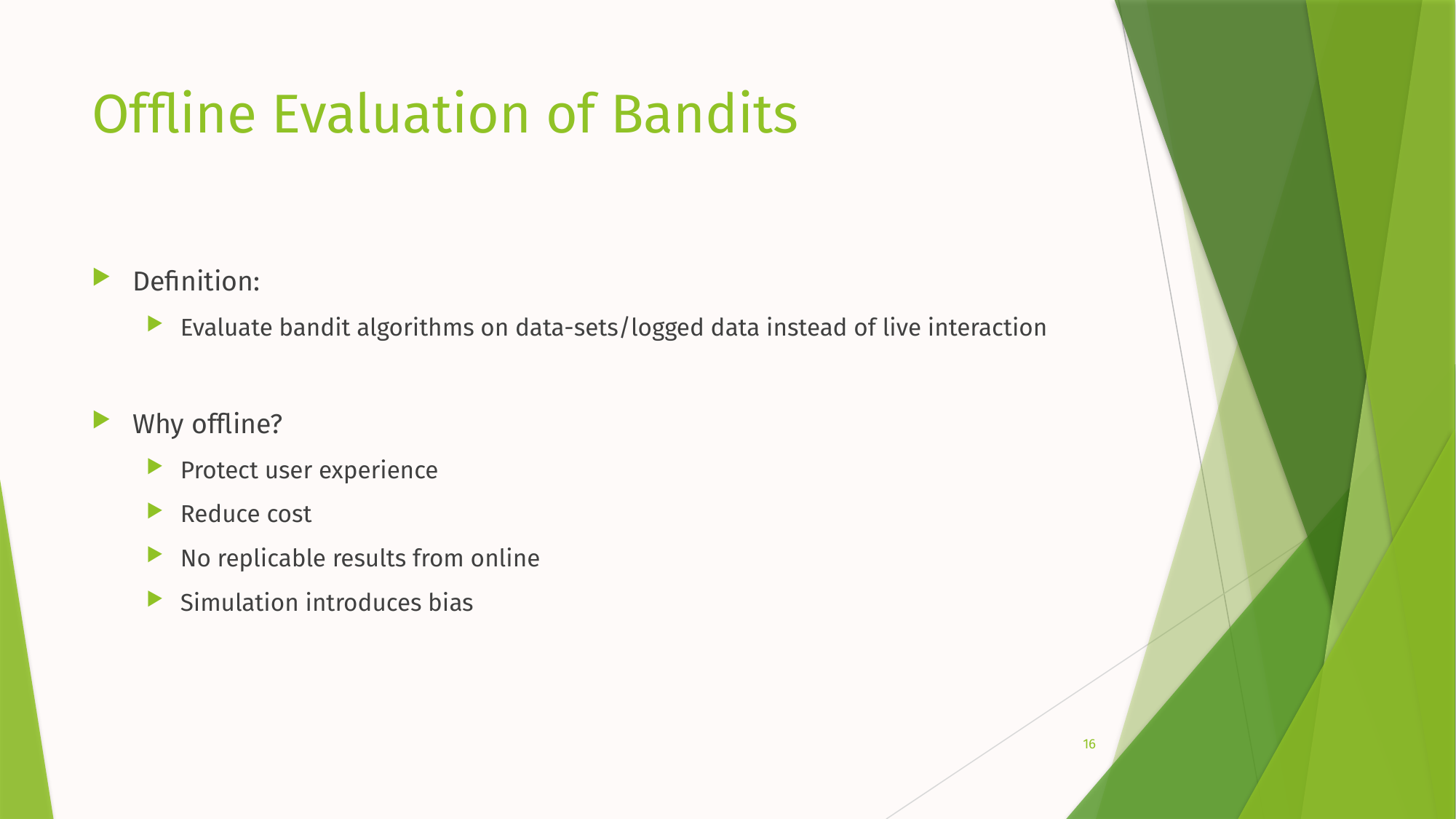

# Offline Evaluation of Bandits
Definition:
Evaluate bandit algorithms on data-sets/logged data instead of live interaction

Why offline?
Protect user experience
Reduce cost
No replicable results from online
Simulation introduces bias

16